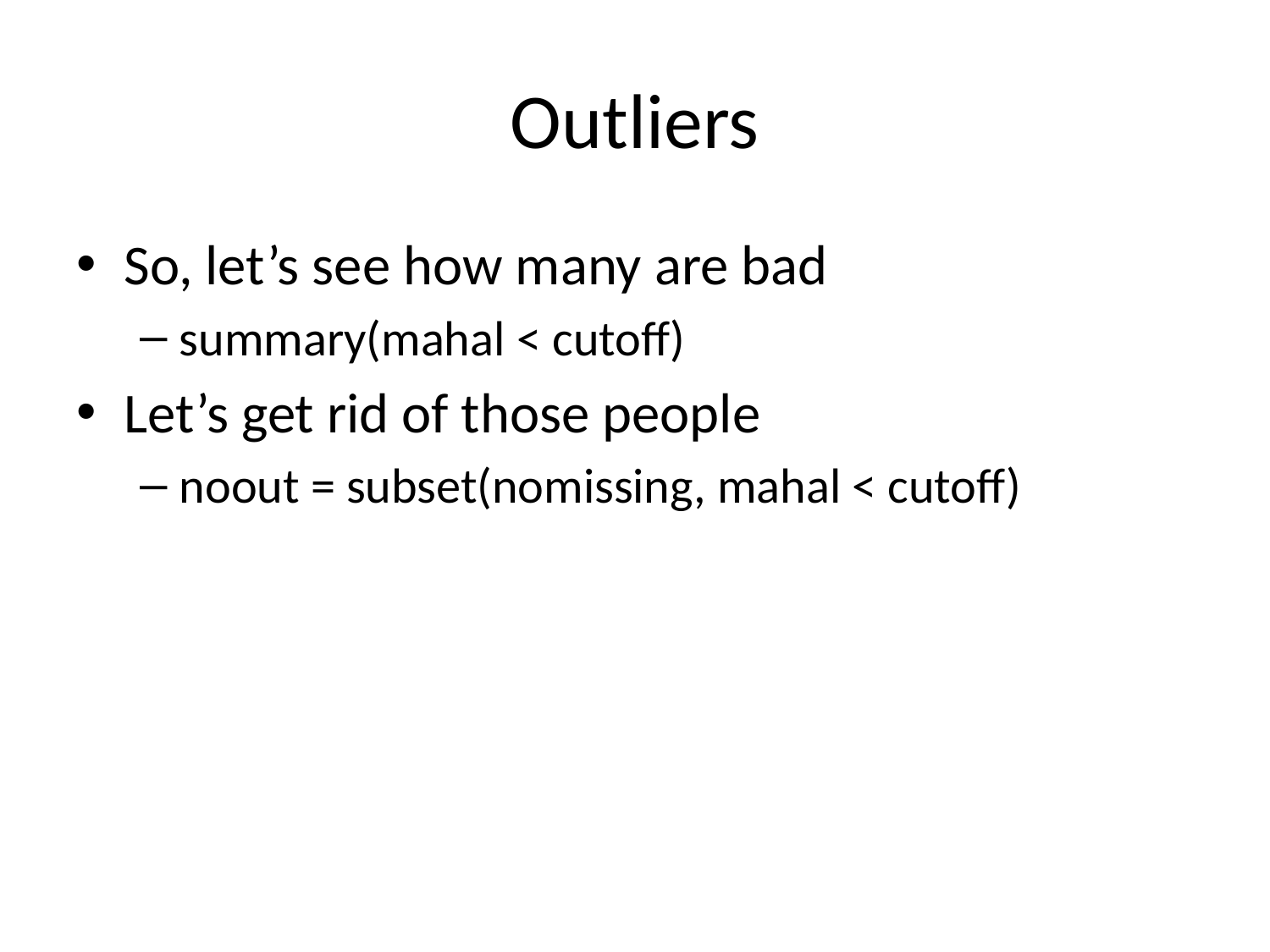

# Outliers
So, let’s see how many are bad
summary(mahal < cutoff)
Let’s get rid of those people
noout = subset(nomissing, mahal < cutoff)